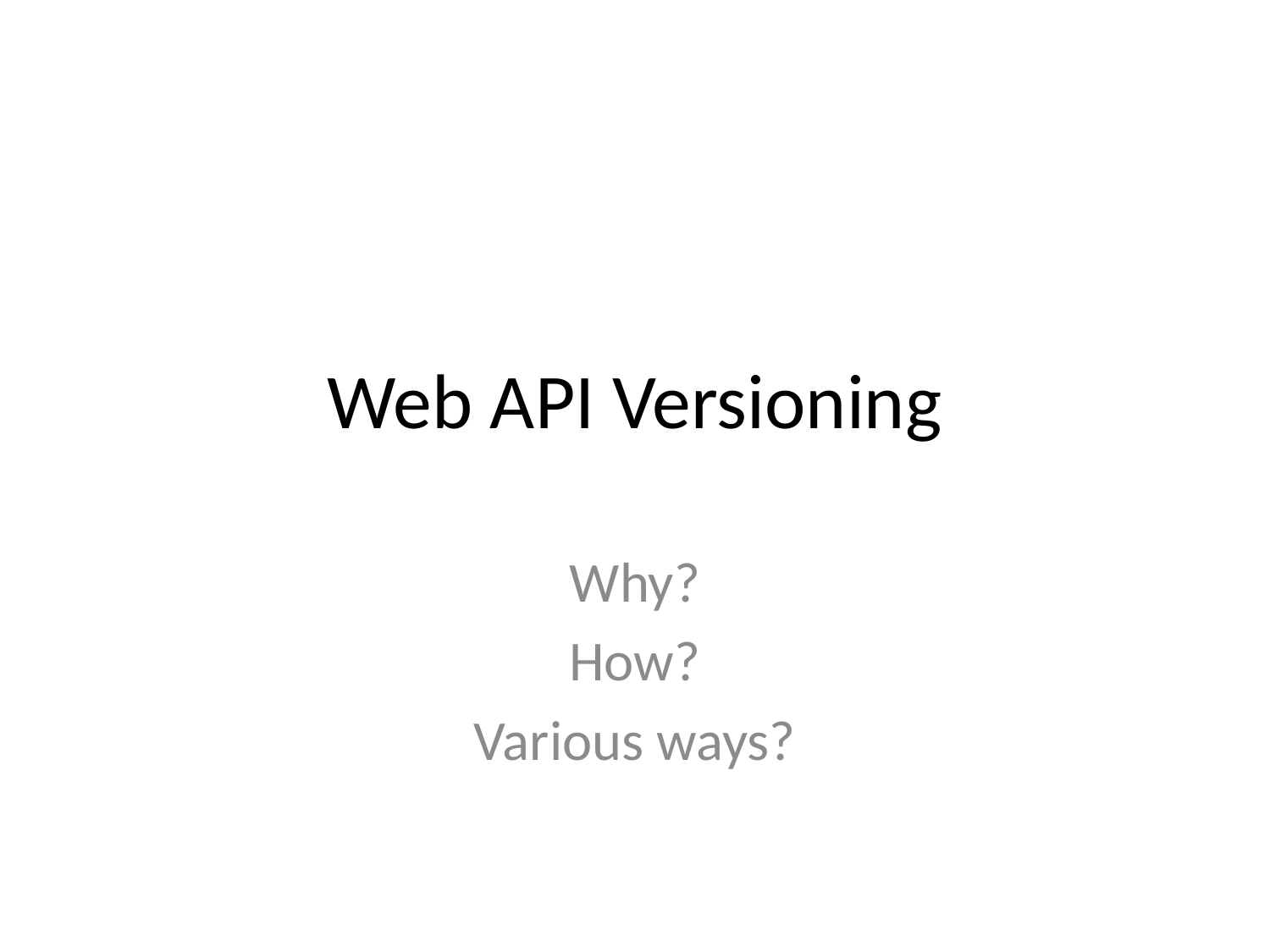

# Web API Versioning
Why?
How?
Various ways?